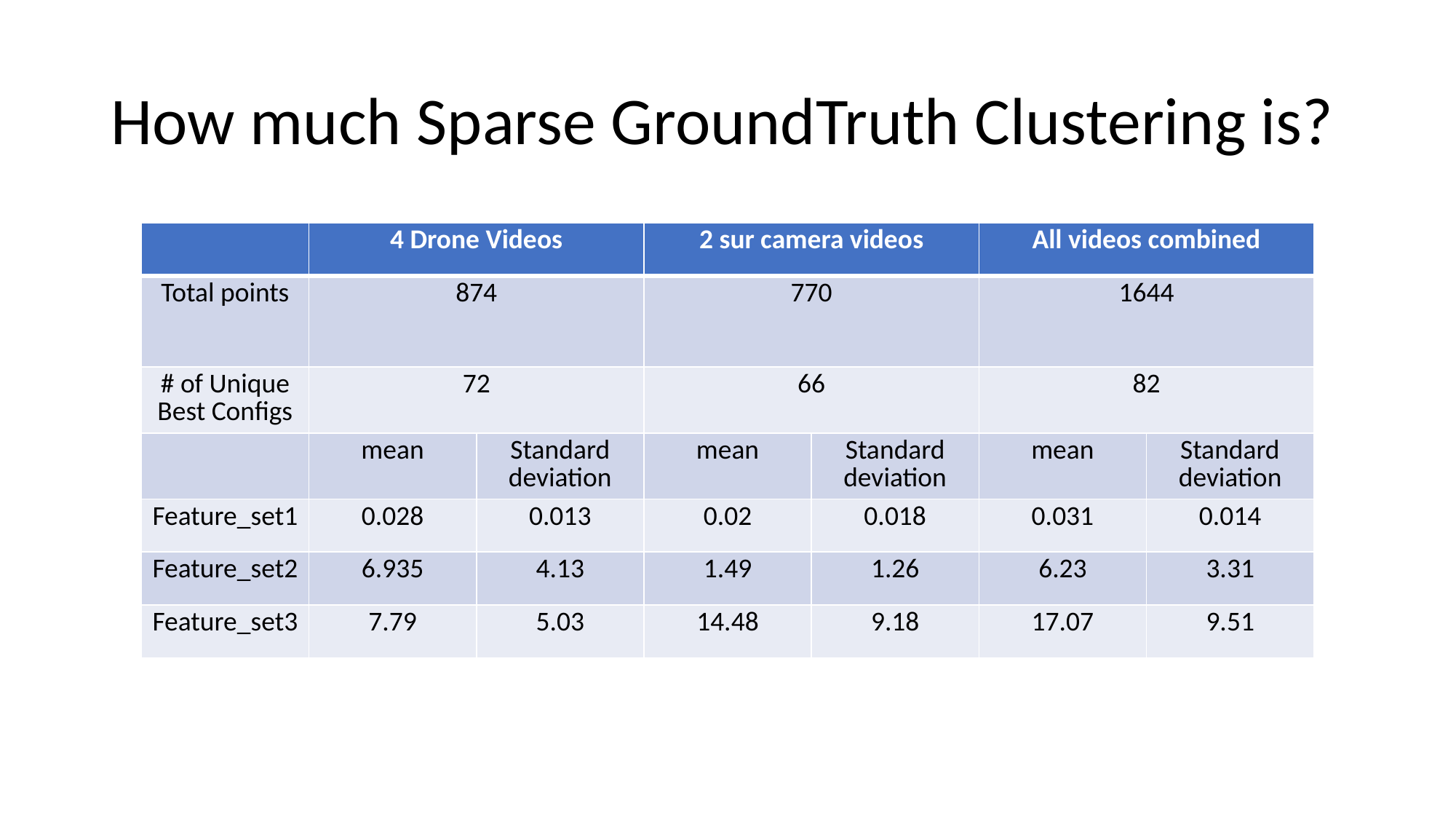

# How much Sparse GroundTruth Clustering is?
|  | 4 Drone Videos |  | 2 sur camera videos |  | All videos combined |  |
| --- | --- | --- | --- | --- | --- | --- |
| Total points | 874 |  | 770 |  | 1644 |  |
| # of Unique Best Configs | 72 |  | 66 |  | 82 |  |
|  | mean | Standard deviation | mean | Standard deviation | mean | Standard deviation |
| Feature\_set1 | 0.028 | 0.013 | 0.02 | 0.018 | 0.031 | 0.014 |
| Feature\_set2 | 6.935 | 4.13 | 1.49 | 1.26 | 6.23 | 3.31 |
| Feature\_set3 | 7.79 | 5.03 | 14.48 | 9.18 | 17.07 | 9.51 |